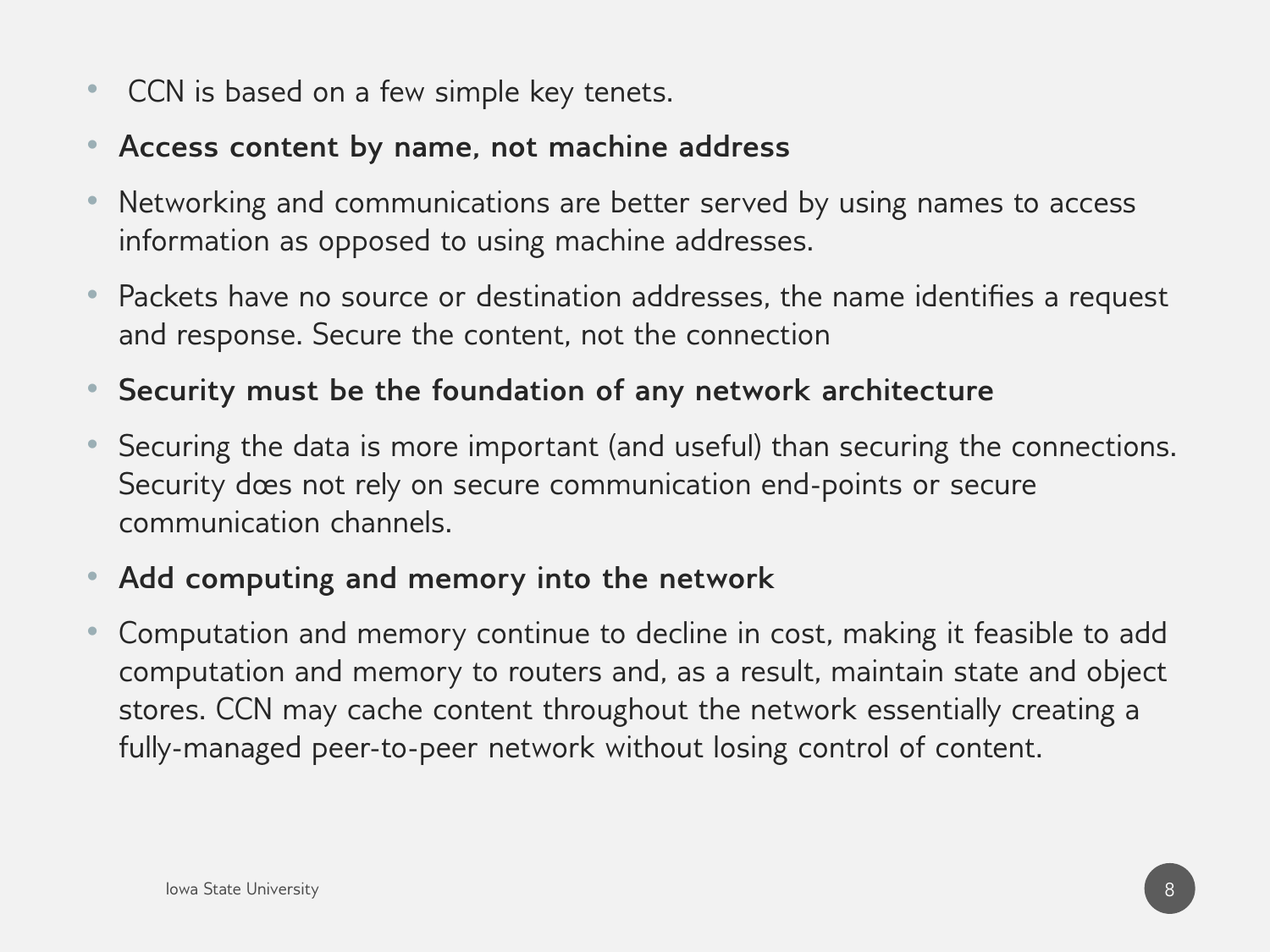

CCN is based on a few simple key tenets.
Access content by name, not machine address
Networking and communications are better served by using names to access information as opposed to using machine addresses.
Packets have no source or destination addresses, the name identiﬁes a request and response. Secure the content, not the connection
Security must be the foundation of any network architecture
Securing the data is more important (and useful) than securing the connections. Security does not rely on secure communication end-points or secure communication channels.
Add computing and memory into the network
Computation and memory continue to decline in cost, making it feasible to add computation and memory to routers and, as a result, maintain state and object stores. CCN may cache content throughout the network essentially creating a fully-managed peer-to-peer network without losing control of content.
8
Iowa State University